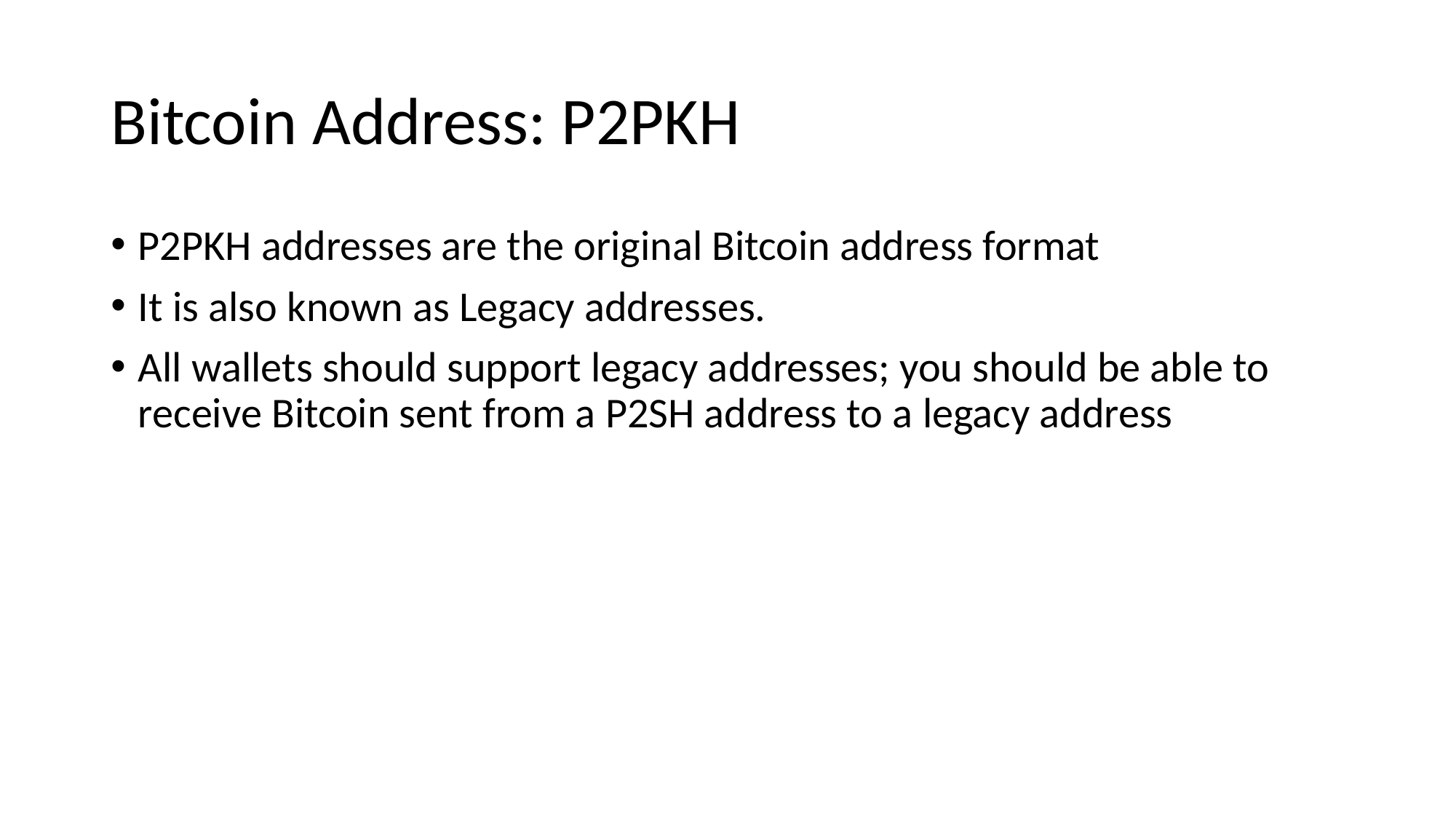

# Bitcoin Address: P2PKH
P2PKH addresses are the original Bitcoin address format
It is also known as Legacy addresses.
All wallets should support legacy addresses; you should be able to receive Bitcoin sent from a P2SH address to a legacy address